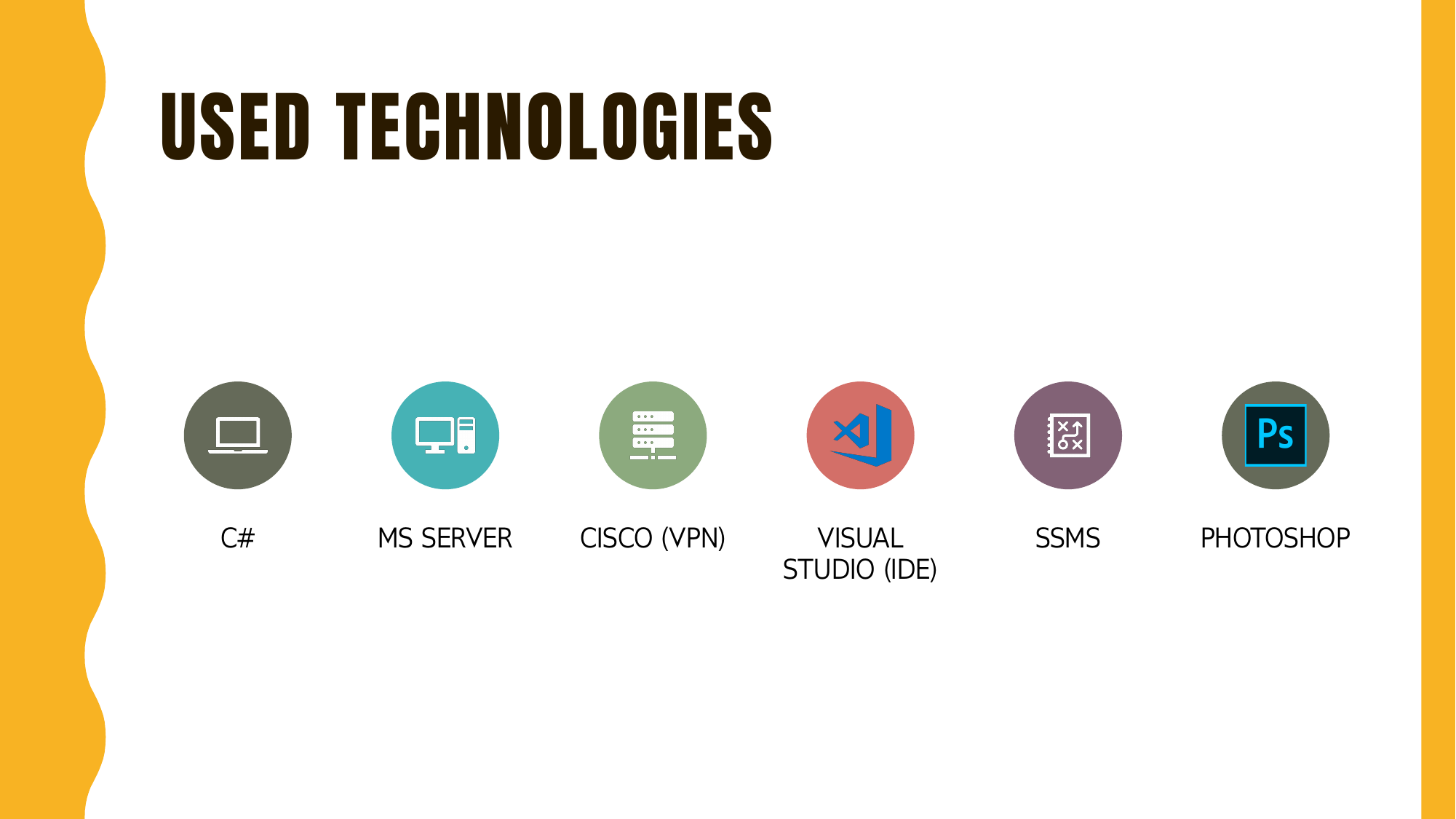

# Used technologies
C#
MS Server
Cisco (VPN)
Visual Studio (IDE)
SSMS
Photoshop